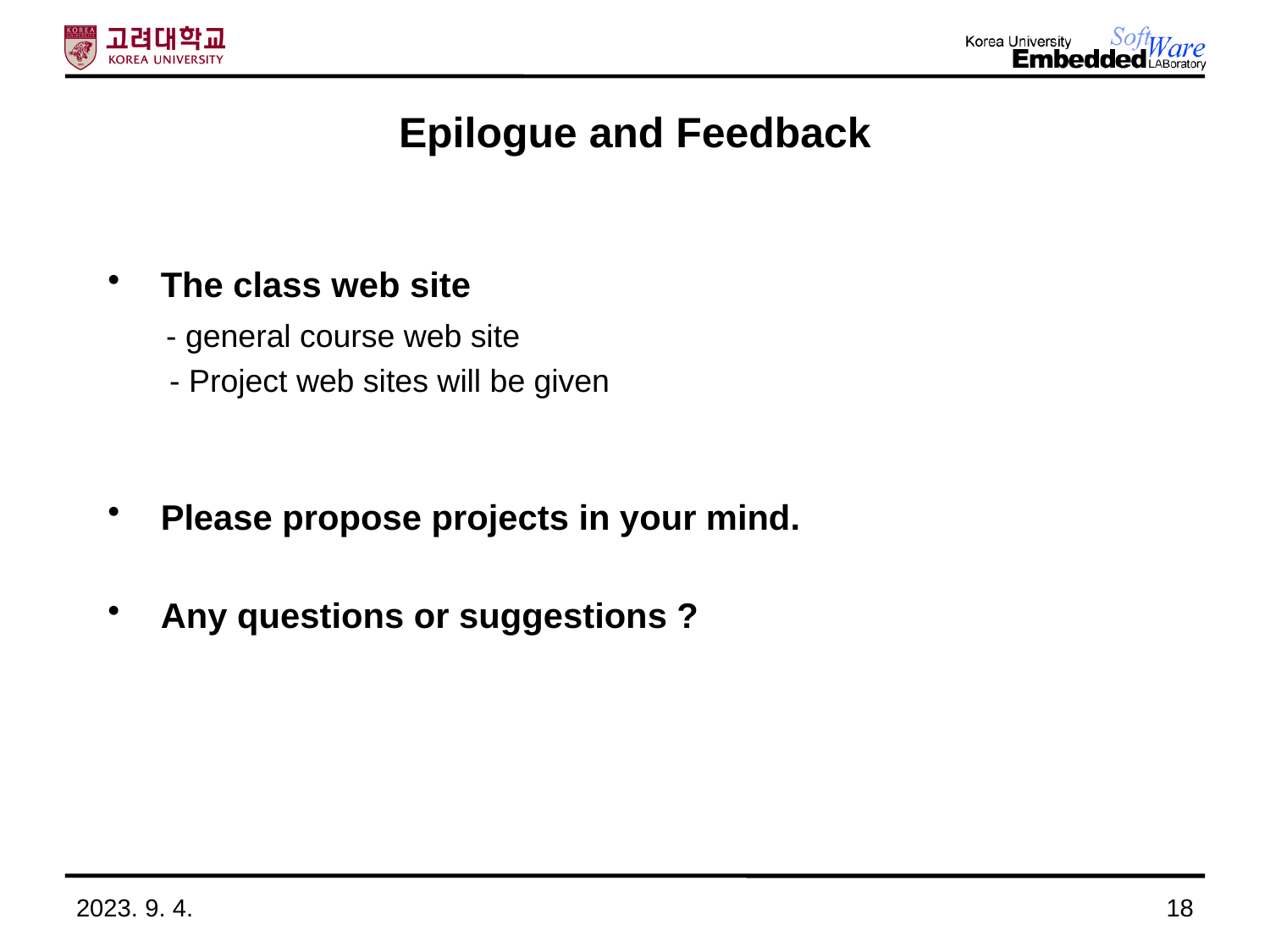

# Epilogue and Feedback
The class web site
      - general course web site
	 - Project web sites will be given

Please propose projects in your mind.

Any questions or suggestions ?

2023. 9. 4.
18